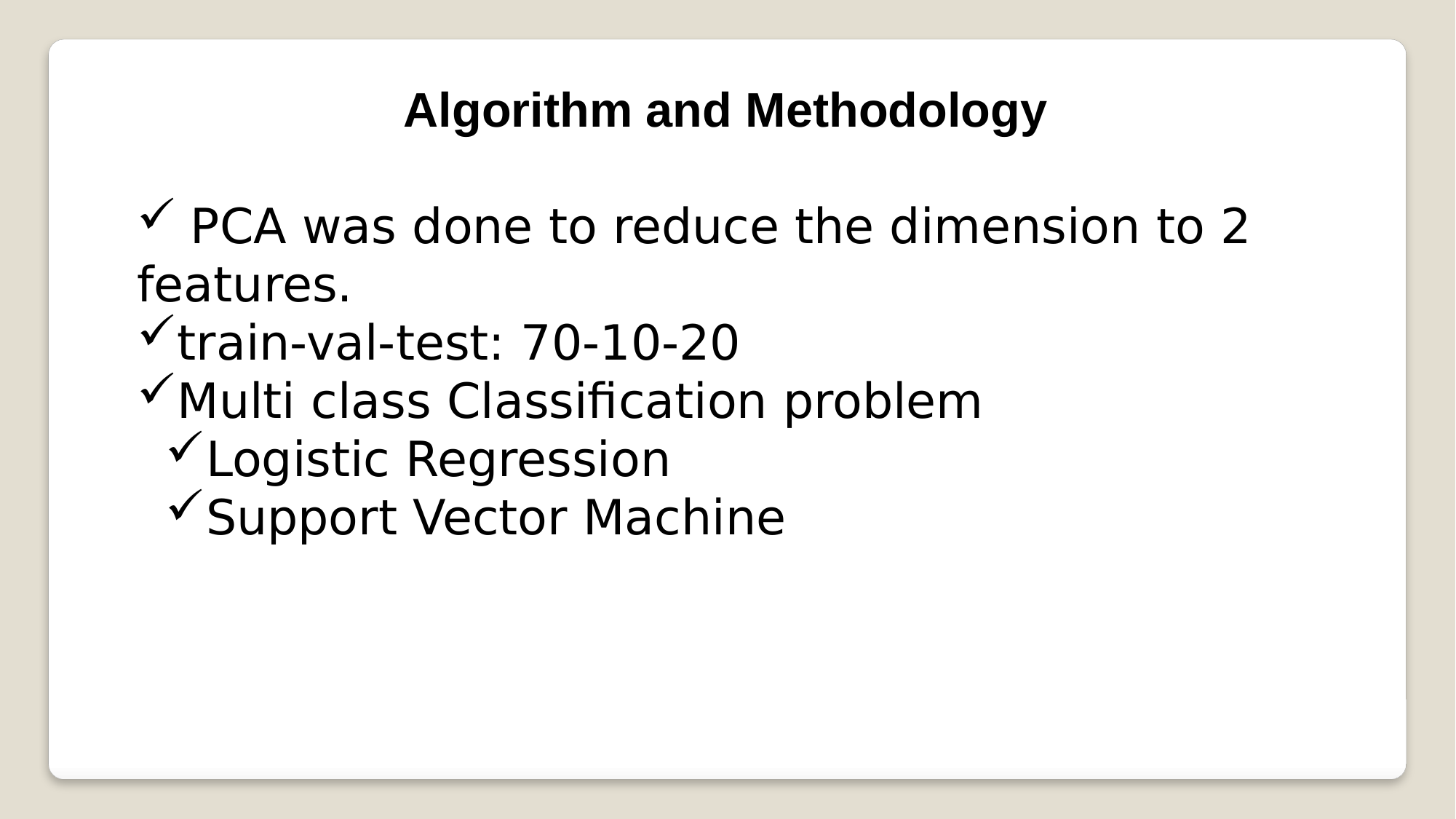

Algorithm and Methodology

 PCA was done to reduce the dimension to 2 features.
train-val-test: 70-10-20
Multi class Classification problem
Logistic Regression
Support Vector Machine